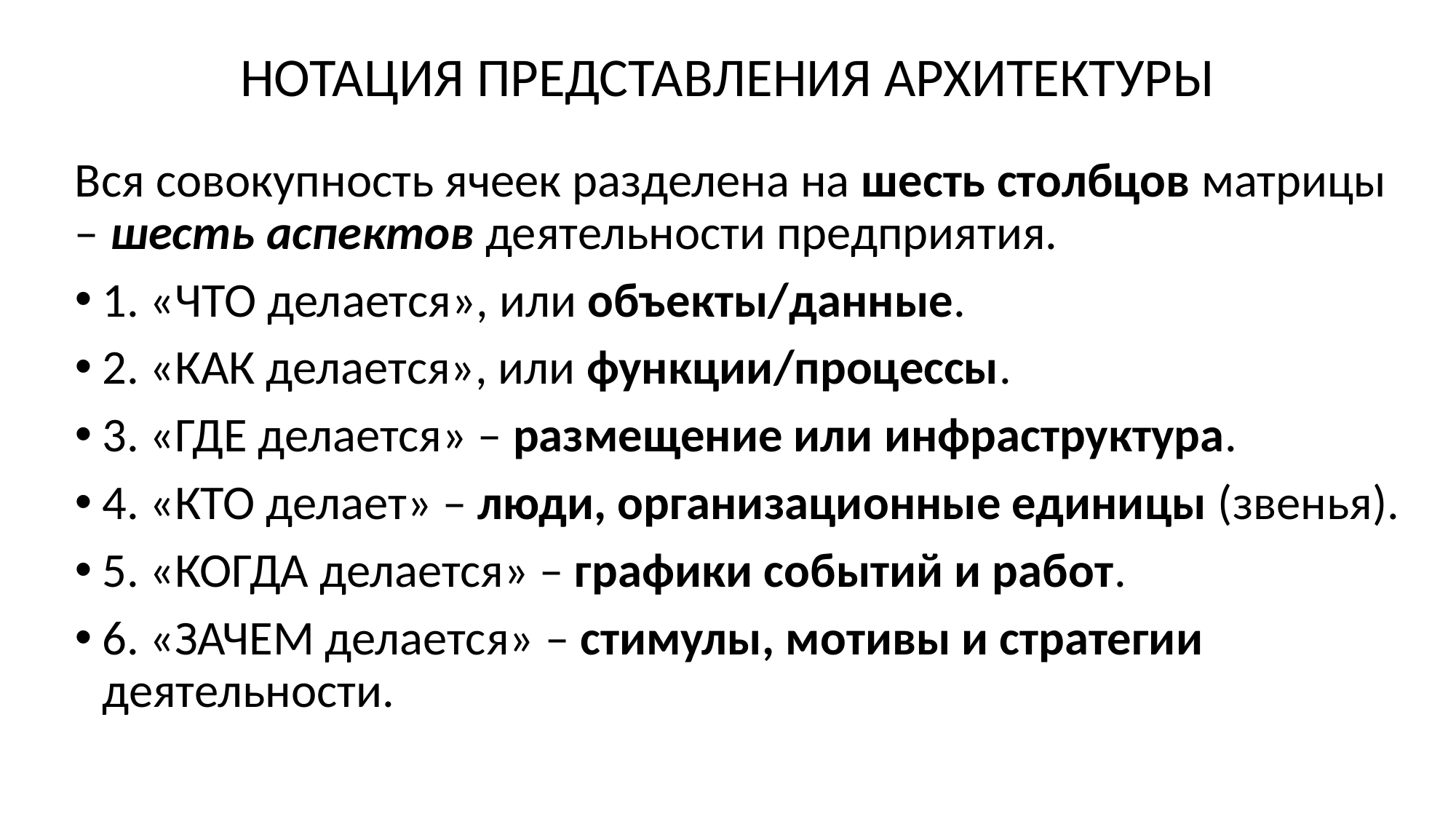

# НОТАЦИЯ ПРЕДСТАВЛЕНИЯ АРХИТЕКТУРЫ
Вся совокупность ячеек разделена на шесть столбцов матрицы – шесть аспектов деятельности предприятия.
1. «ЧТО делается», или объекты/данные.
2. «КАК делается», или функции/процессы.
3. «ГДЕ делается» – размещение или инфраструктура.
4. «КТО делает» – люди, организационные единицы (звенья).
5. «КОГДА делается» – графики событий и работ.
6. «ЗАЧЕМ делается» – стимулы, мотивы и стратегии деятельности.